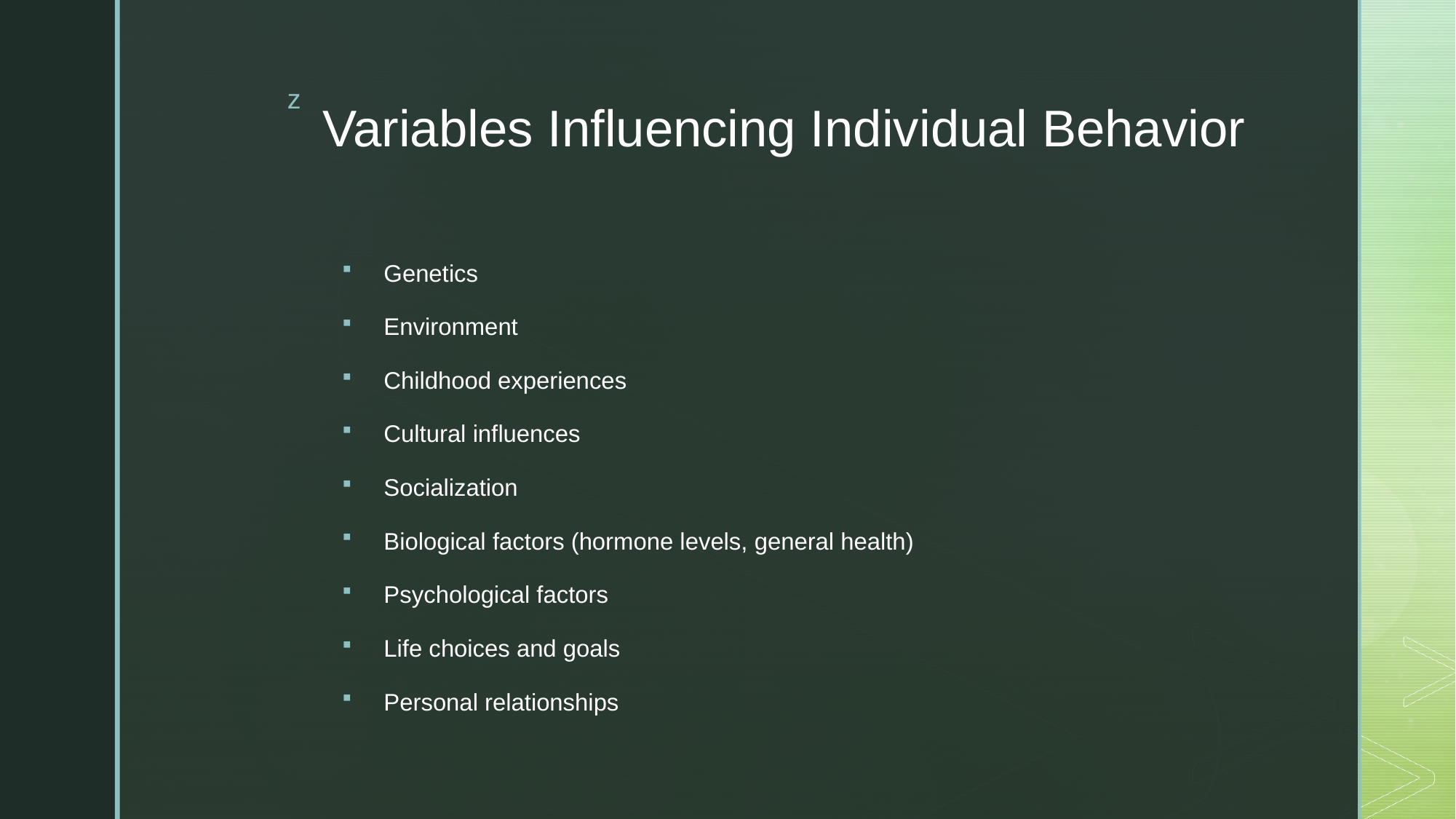

# Variables Influencing Individual Behavior
Genetics
Environment
Childhood experiences
Cultural influences
Socialization
Biological factors (hormone levels, general health)
Psychological factors
Life choices and goals
Personal relationships